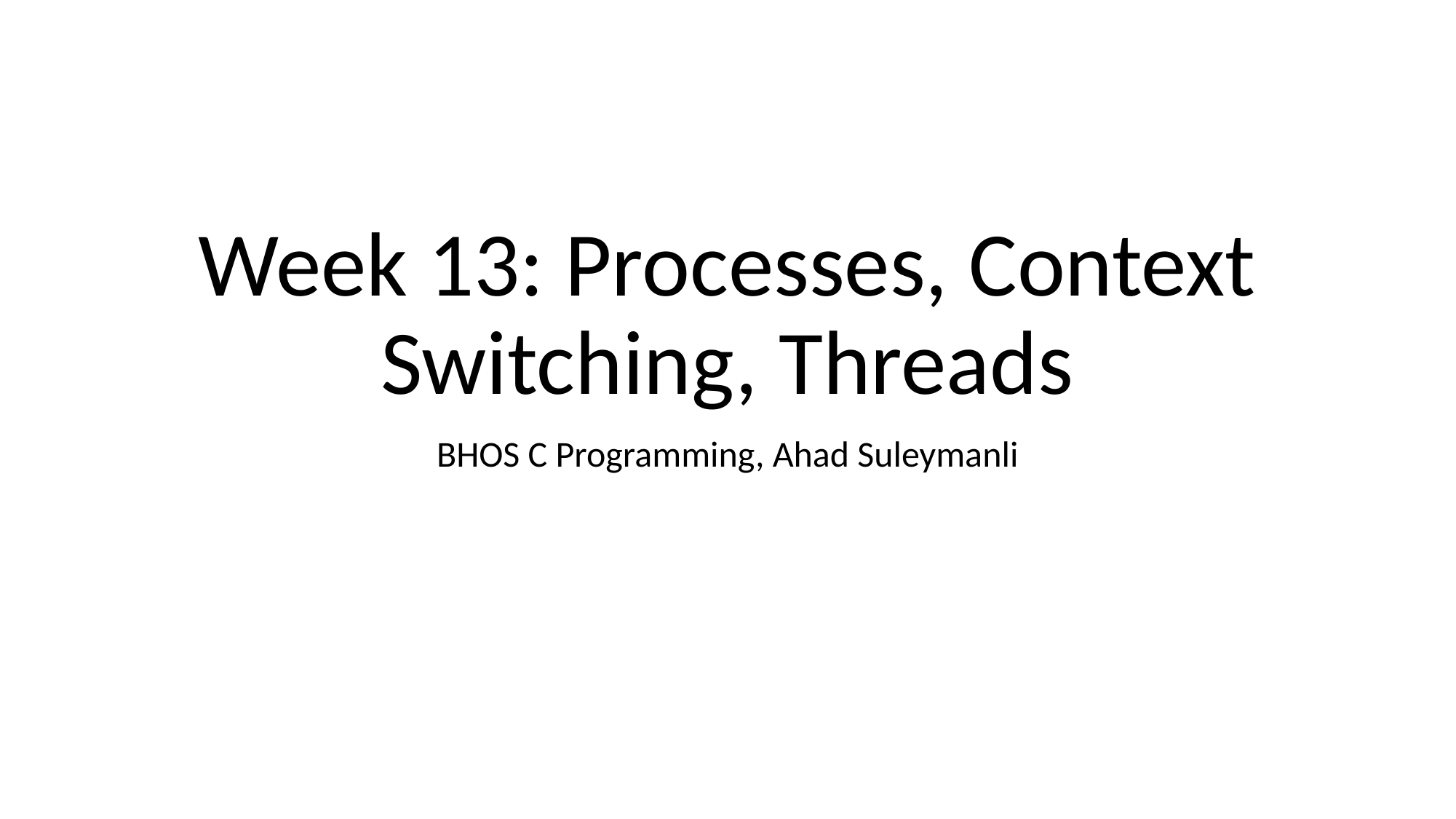

# Week 13: Processes, Context Switching, Threads
BHOS C Programming, Ahad Suleymanli